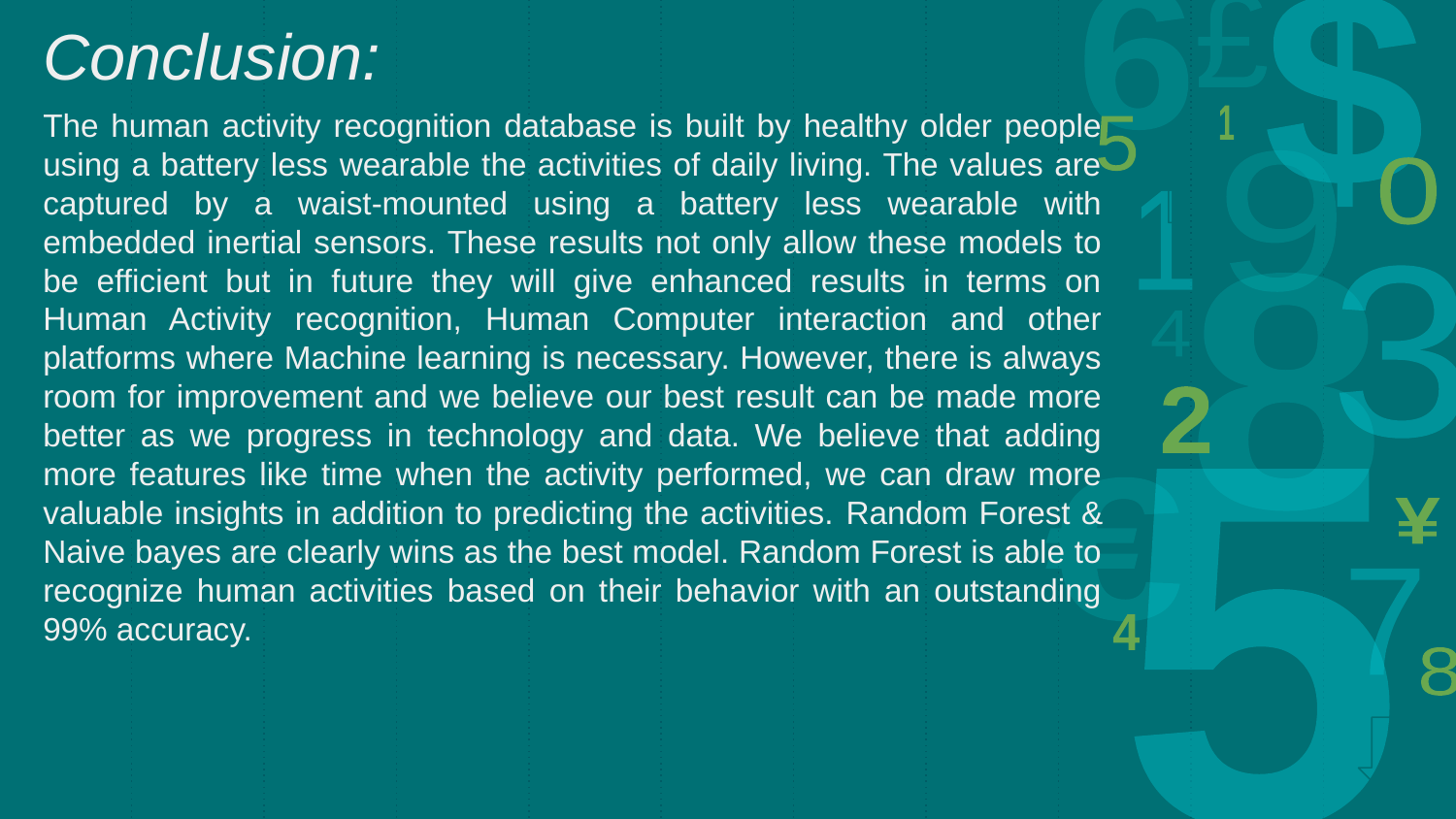

Conclusion:
The human activity recognition database is built by healthy older people using a battery less wearable the activities of daily living. The values are captured by a waist-mounted using a battery less wearable with embedded inertial sensors. These results not only allow these models to be efficient but in future they will give enhanced results in terms on Human Activity recognition, Human Computer interaction and other platforms where Machine learning is necessary. However, there is always room for improvement and we believe our best result can be made more better as we progress in technology and data. We believe that adding more features like time when the activity performed, we can draw more valuable insights in addition to predicting the activities. Random Forest & Naive bayes are clearly wins as the best model. Random Forest is able to recognize human activities based on their behavior with an outstanding 99% accuracy.